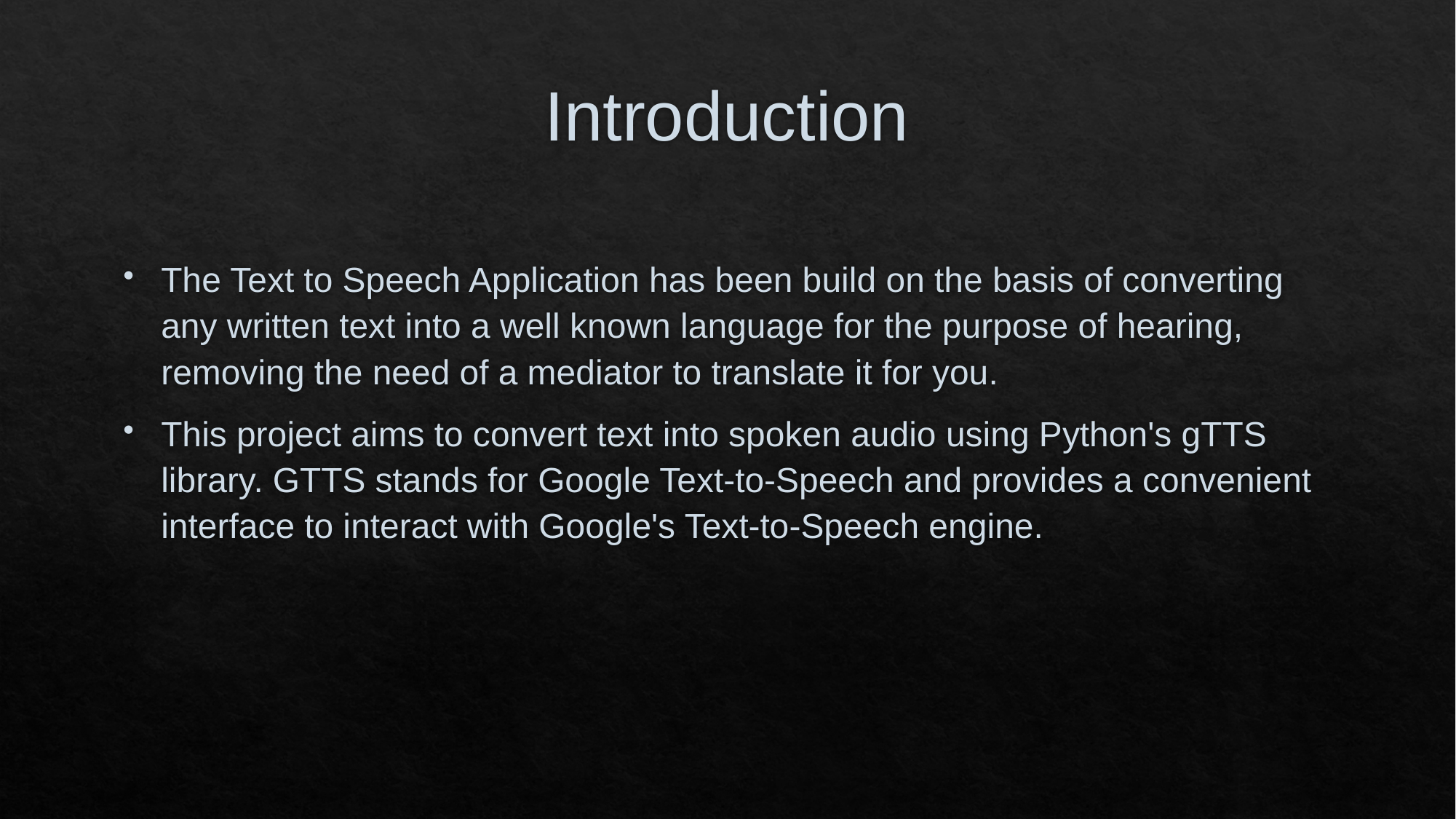

# Introduction
The Text to Speech Application has been build on the basis of converting any written text into a well known language for the purpose of hearing, removing the need of a mediator to translate it for you.
This project aims to convert text into spoken audio using Python's gTTS library. GTTS stands for Google Text-to-Speech and provides a convenient interface to interact with Google's Text-to-Speech engine.